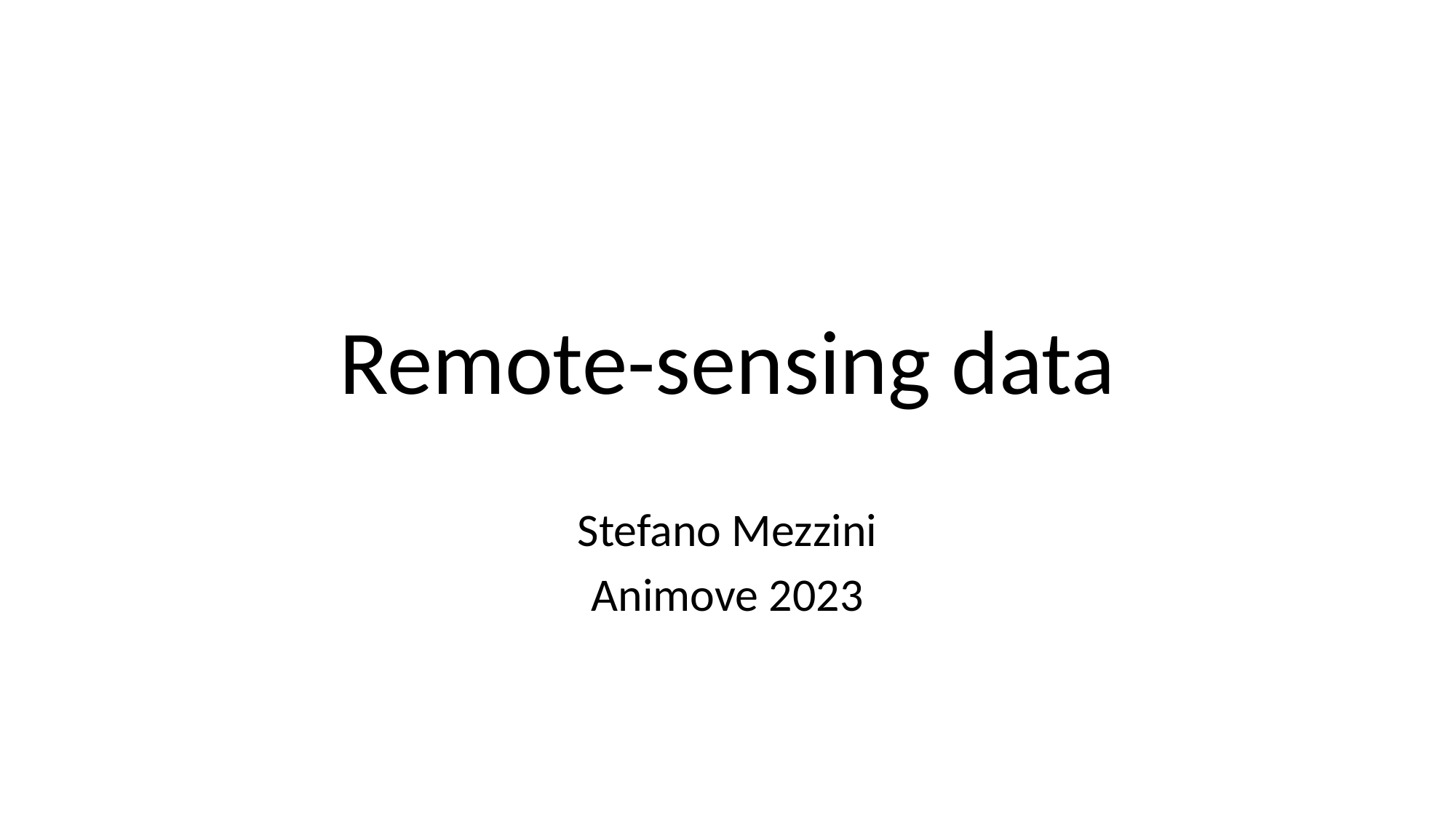

# Remote-sensing data

Stefano Mezzini
Animove 2023